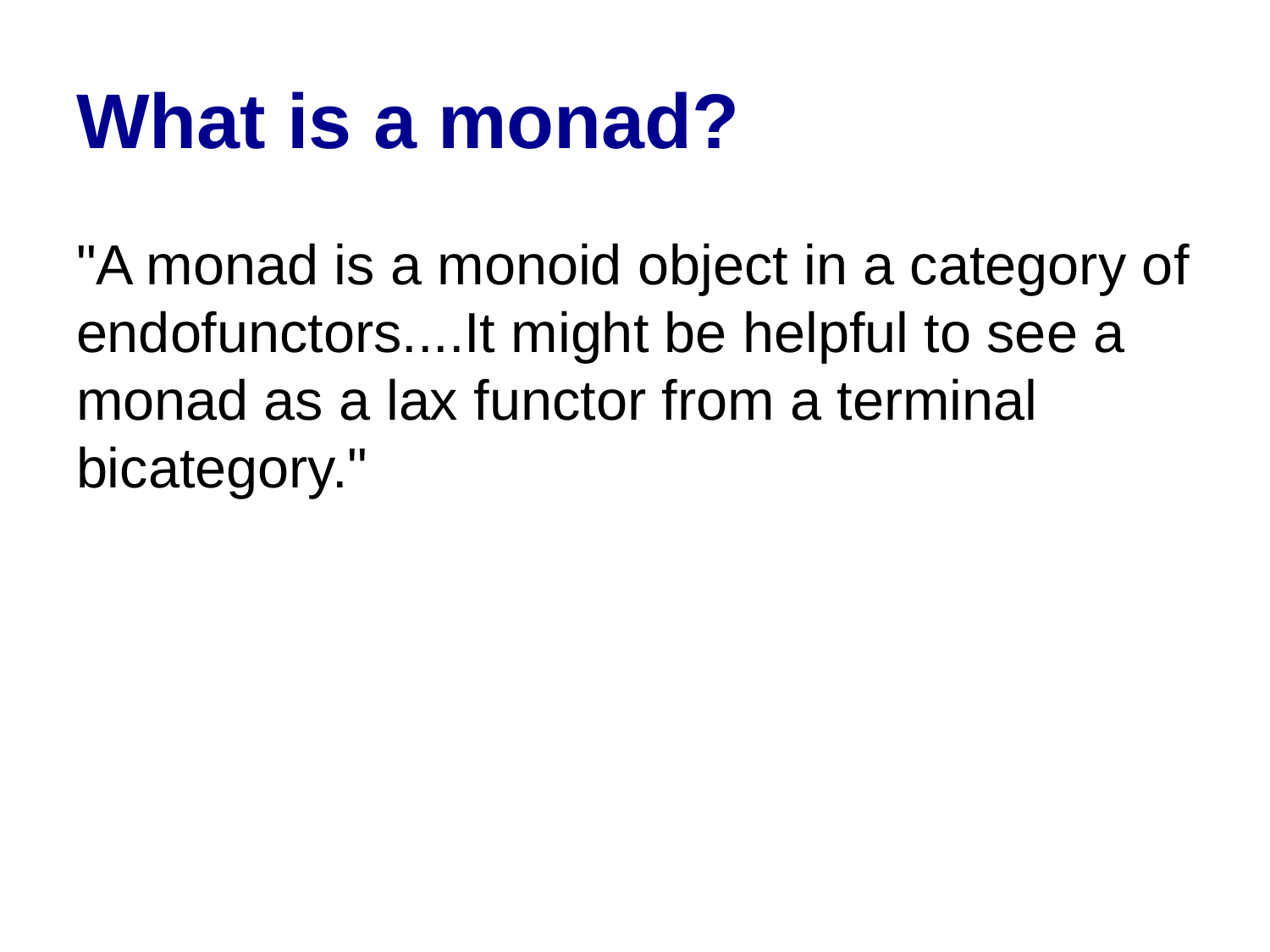

# What is a monad?
"A monad is a monoid object in a category of endofunctors....It might be helpful to see a monad as a lax functor from a terminal bicategory."